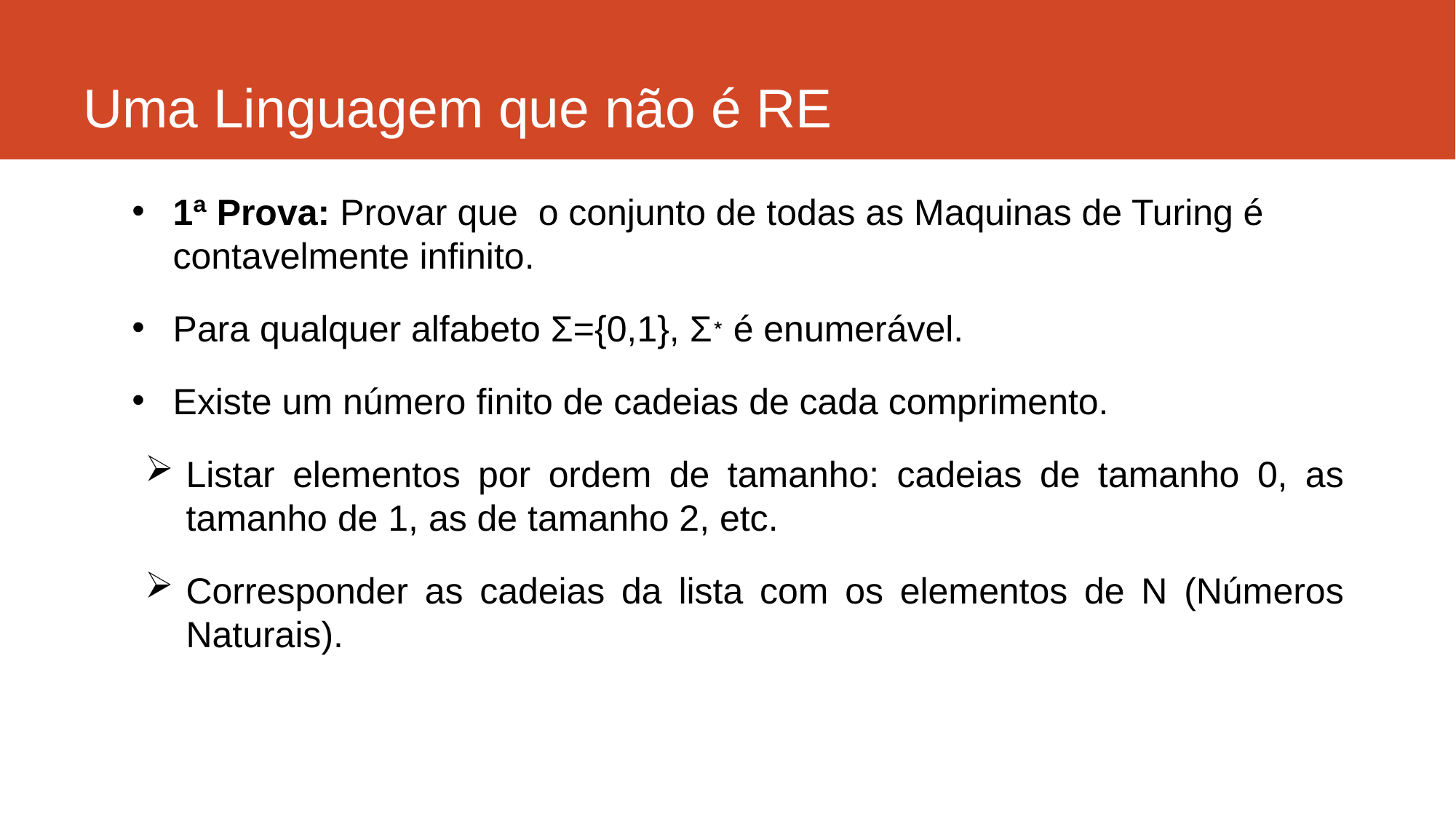

# Uma Linguagem que não é RE
1ª Prova: Provar que  o conjunto de todas as Maquinas de Turing é contavelmente infinito.
Para qualquer alfabeto Σ={0,1}, Σ∗ é enumerável.
Existe um número ﬁnito de cadeias de cada comprimento.
Listar elementos por ordem de tamanho: cadeias de tamanho 0, as tamanho de 1, as de tamanho 2, etc.
Corresponder as cadeias da lista com os elementos de N (Números Naturais).